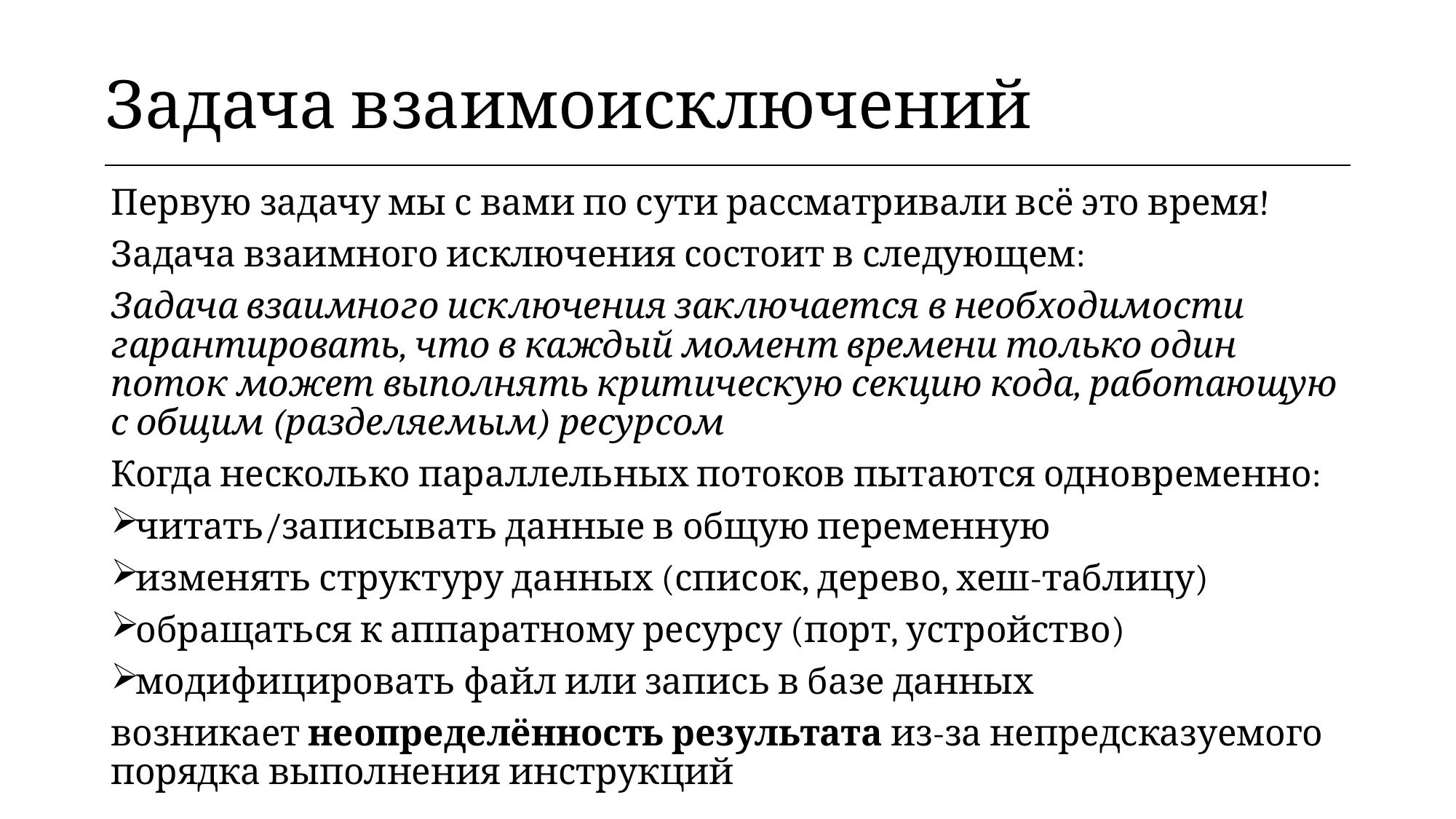

| Задача взаимоисключений |
| --- |
Первую задачу мы с вами по сути рассматривали всё это время!
Задача взаимного исключения состоит в следующем:
Задача взаимного исключения заключается в необходимости гарантировать, что в каждый момент времени только один поток может выполнять критическую секцию кода, работающую с общим (разделяемым) ресурсом
Когда несколько параллельных потоков пытаются одновременно:
читать/записывать данные в общую переменную
изменять структуру данных (список, дерево, хеш-таблицу)
обращаться к аппаратному ресурсу (порт, устройство)
модифицировать файл или запись в базе данных
возникает неопределённость результата из-за непредсказуемого порядка выполнения инструкций